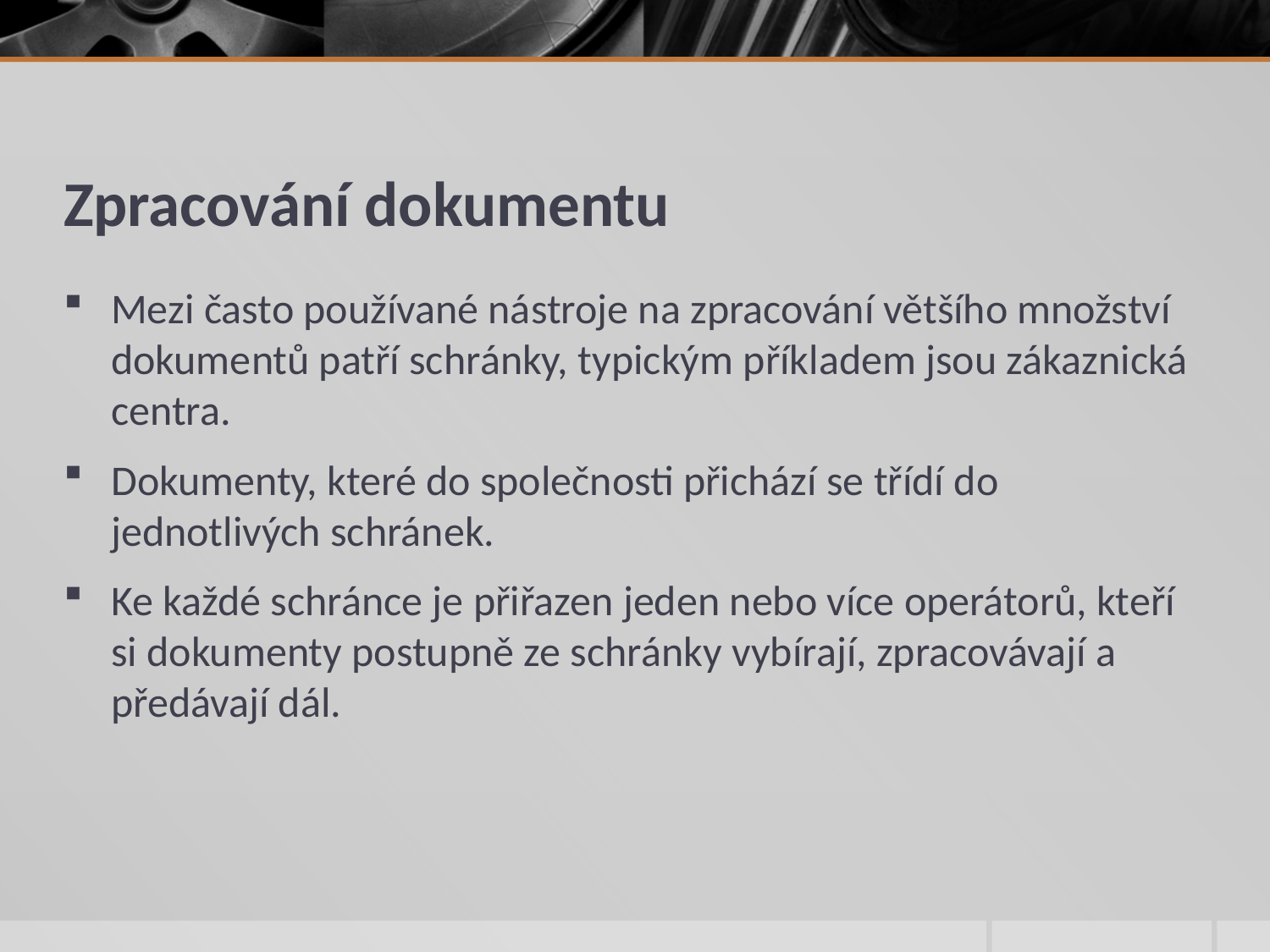

# Zpracování dokumentu
Mezi často používané nástroje na zpracování většího množství dokumentů patří schránky, typickým příkladem jsou zákaznická centra.
Dokumenty, které do společnosti přichází se třídí do jednotlivých schránek.
Ke každé schránce je přiřazen jeden nebo více operátorů, kteří si dokumenty postupně ze schránky vybírají, zpracovávají a předávají dál.